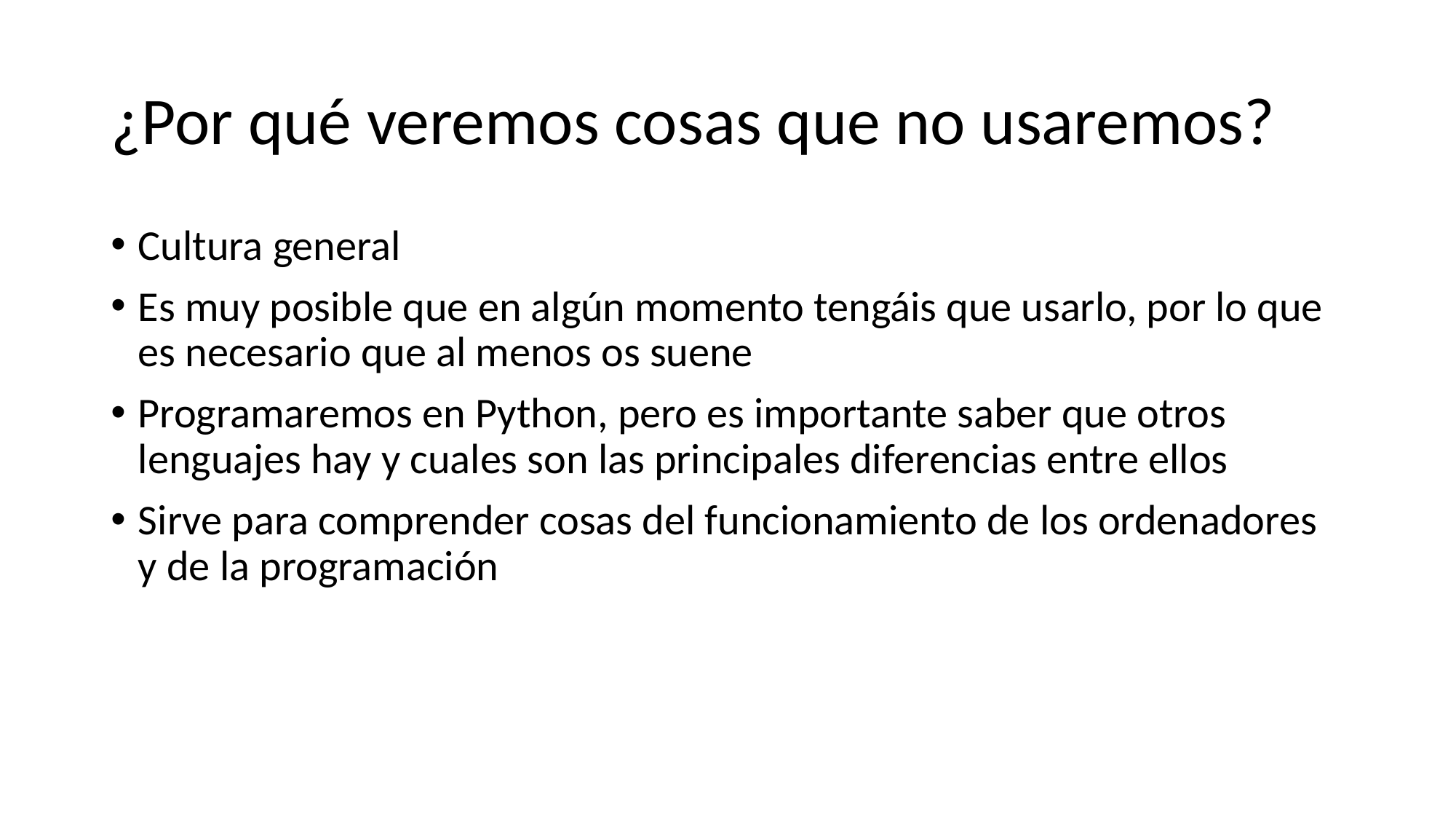

# ¿Por qué veremos cosas que no usaremos?
Cultura general
Es muy posible que en algún momento tengáis que usarlo, por lo que es necesario que al menos os suene
Programaremos en Python, pero es importante saber que otros lenguajes hay y cuales son las principales diferencias entre ellos
Sirve para comprender cosas del funcionamiento de los ordenadores y de la programación